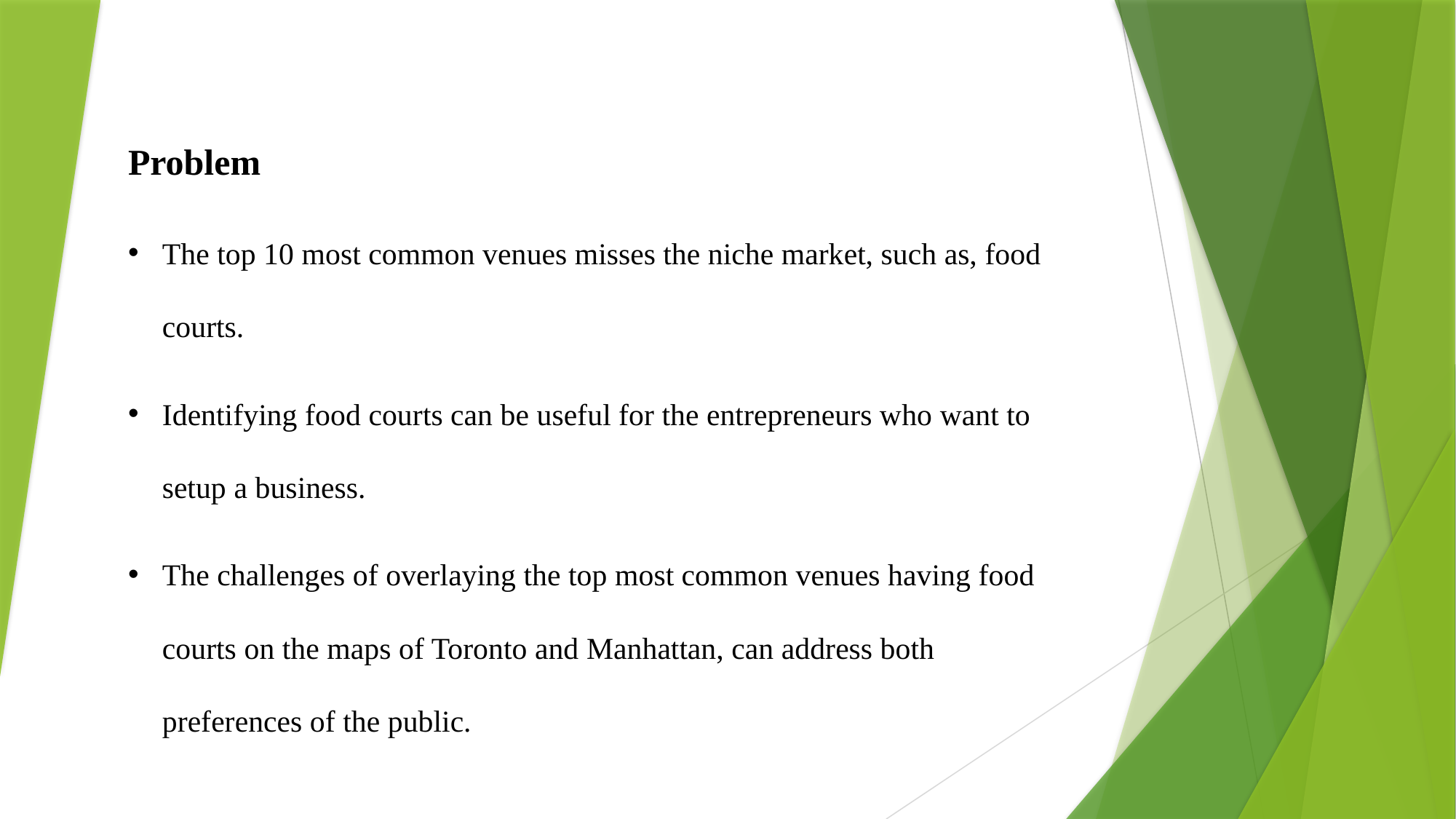

Problem
The top 10 most common venues misses the niche market, such as, food courts.
Identifying food courts can be useful for the entrepreneurs who want to setup a business.
The challenges of overlaying the top most common venues having food courts on the maps of Toronto and Manhattan, can address both preferences of the public.